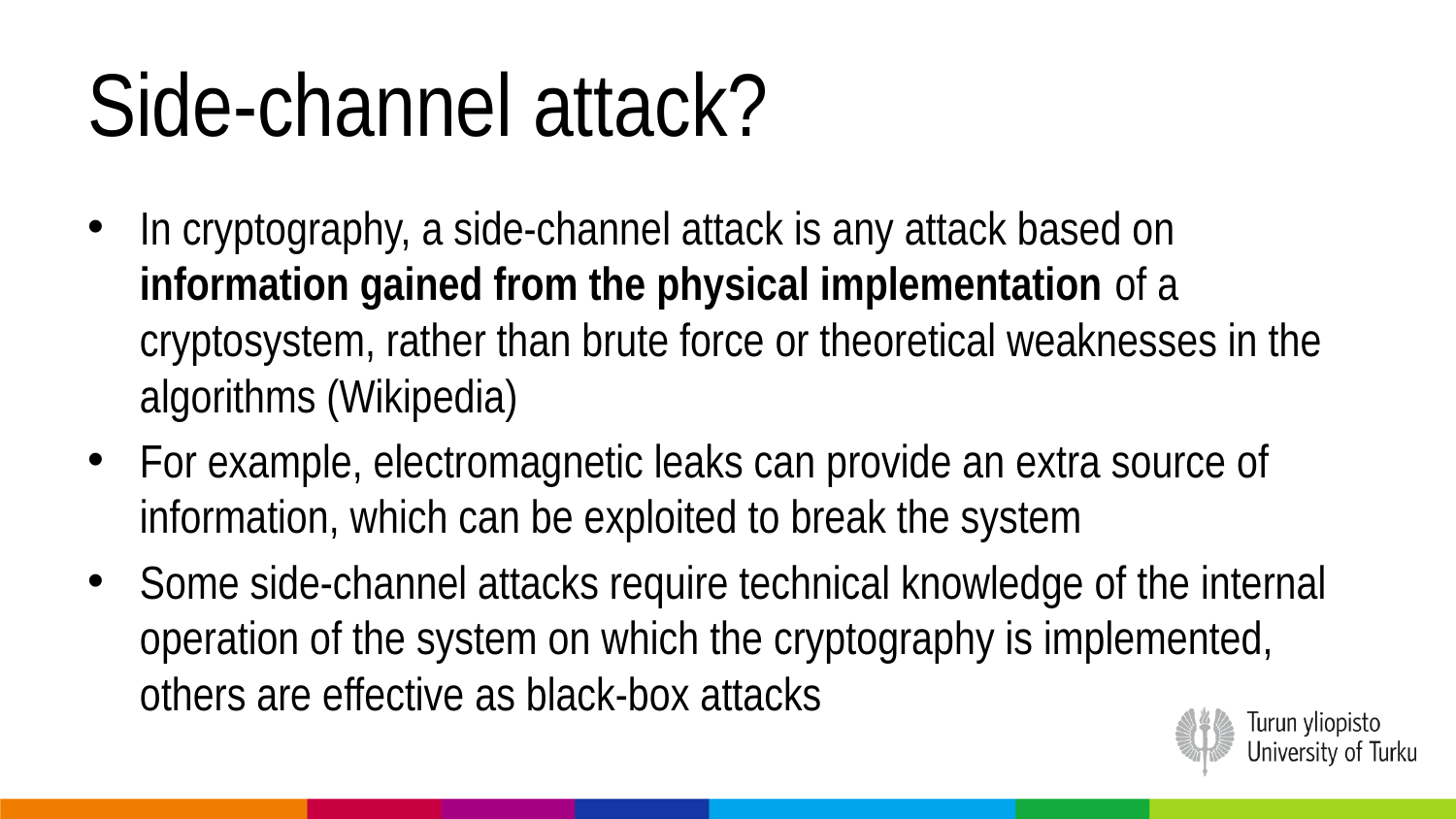

# Side-channel attack?
In cryptography, a side-channel attack is any attack based on information gained from the physical implementation of a cryptosystem, rather than brute force or theoretical weaknesses in the algorithms (Wikipedia)
For example, electromagnetic leaks can provide an extra source of information, which can be exploited to break the system
Some side-channel attacks require technical knowledge of the internal operation of the system on which the cryptography is implemented, others are effective as black-box attacks